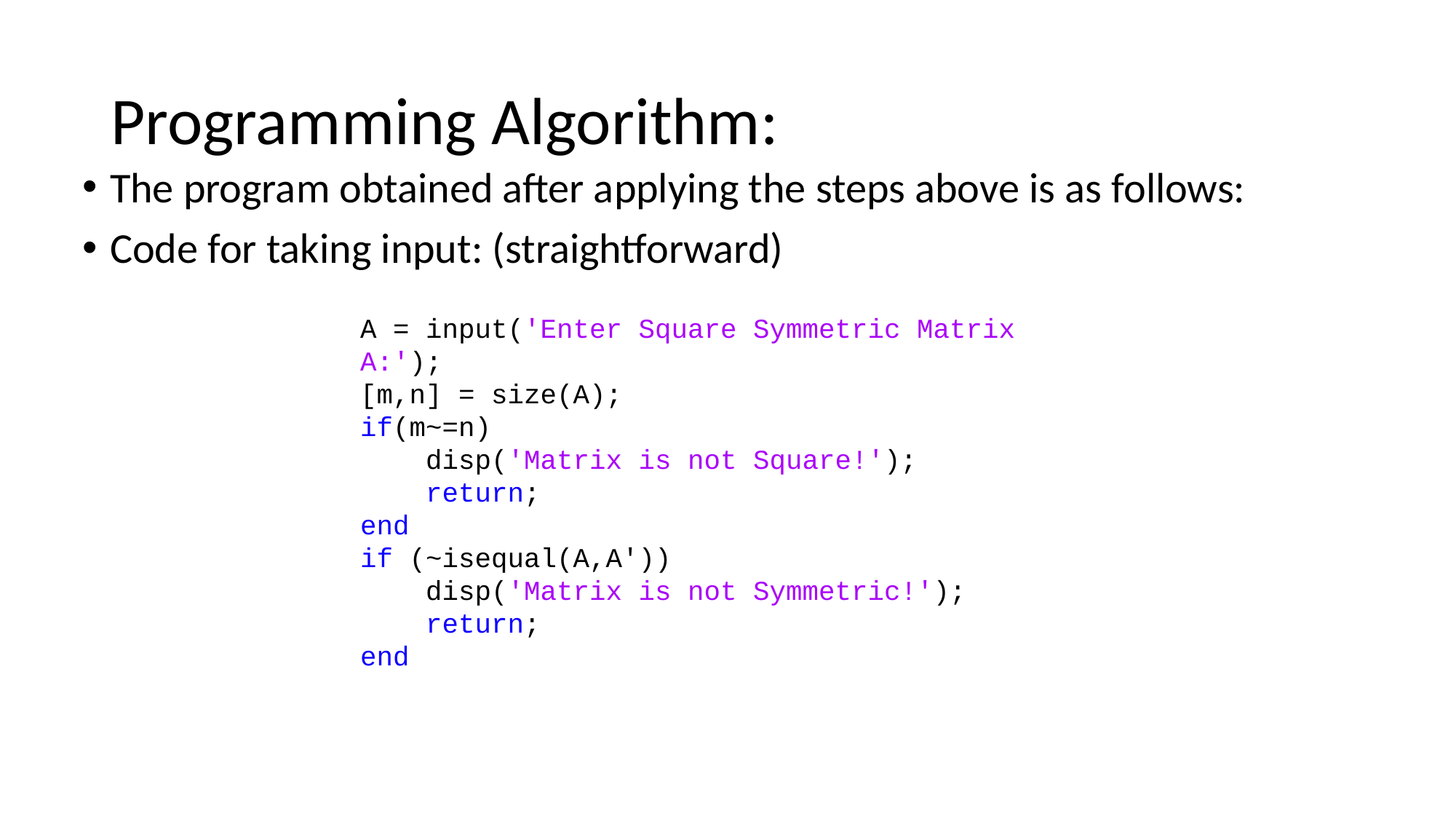

# Programming Algorithm:
The program obtained after applying the steps above is as follows:
Code for taking input: (straightforward)

A = input('Enter Square Symmetric Matrix A:');
[m,n] = size(A);
if(m~=n)
    disp('Matrix is not Square!');
    return;
end
if (~isequal(A,A'))
    disp('Matrix is not Symmetric!');
    return;
end